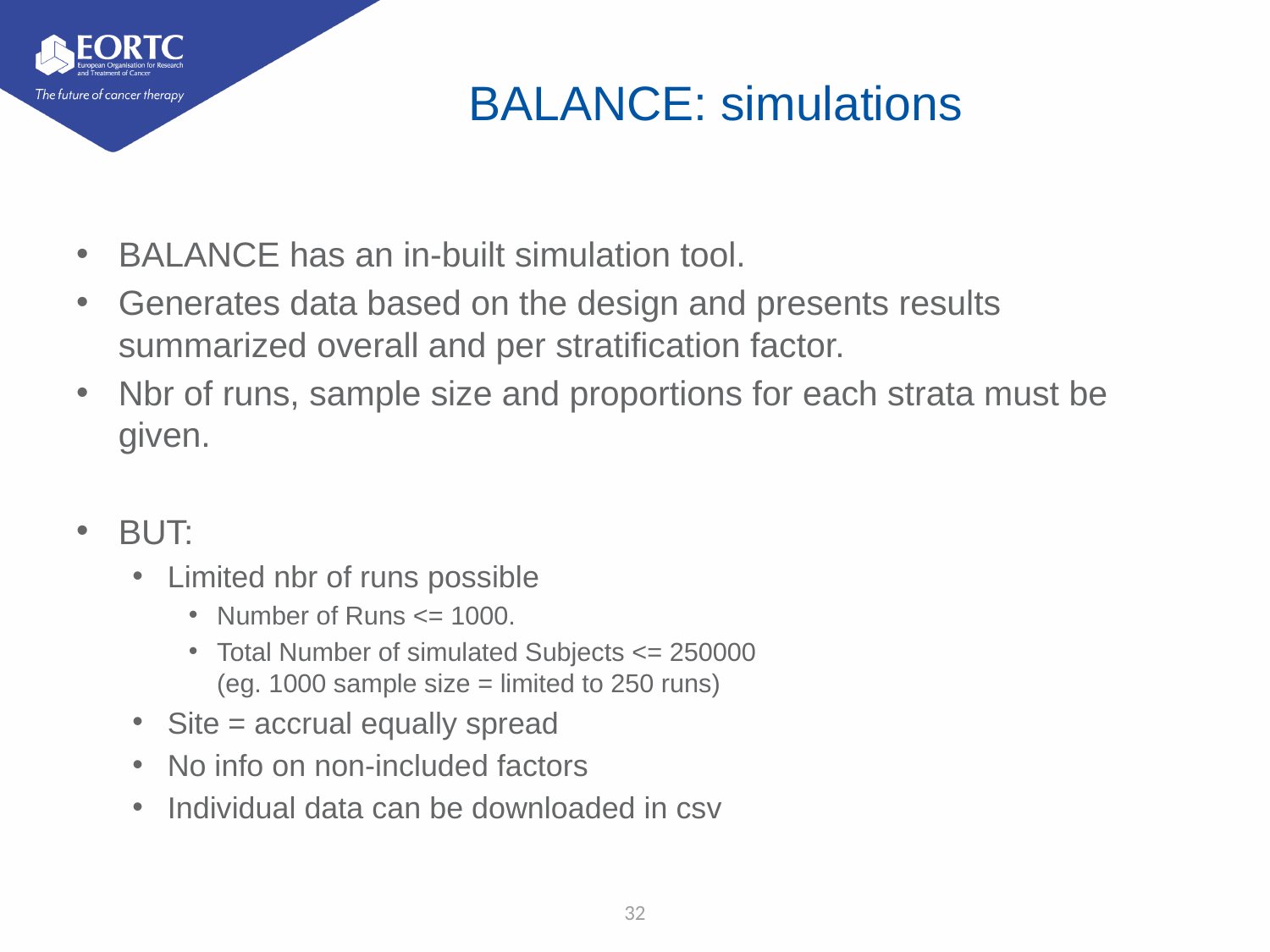

# BALANCE: simulations
BALANCE has an in-built simulation tool.
Generates data based on the design and presents results summarized overall and per stratification factor.
Nbr of runs, sample size and proportions for each strata must be given.

BUT:
Limited nbr of runs possible
Number of Runs <= 1000.
Total Number of simulated Subjects <= 250000
(eg. 1000 sample size = limited to 250 runs)
Site = accrual equally spread
No info on non-included factors
Individual data can be downloaded in csv

32